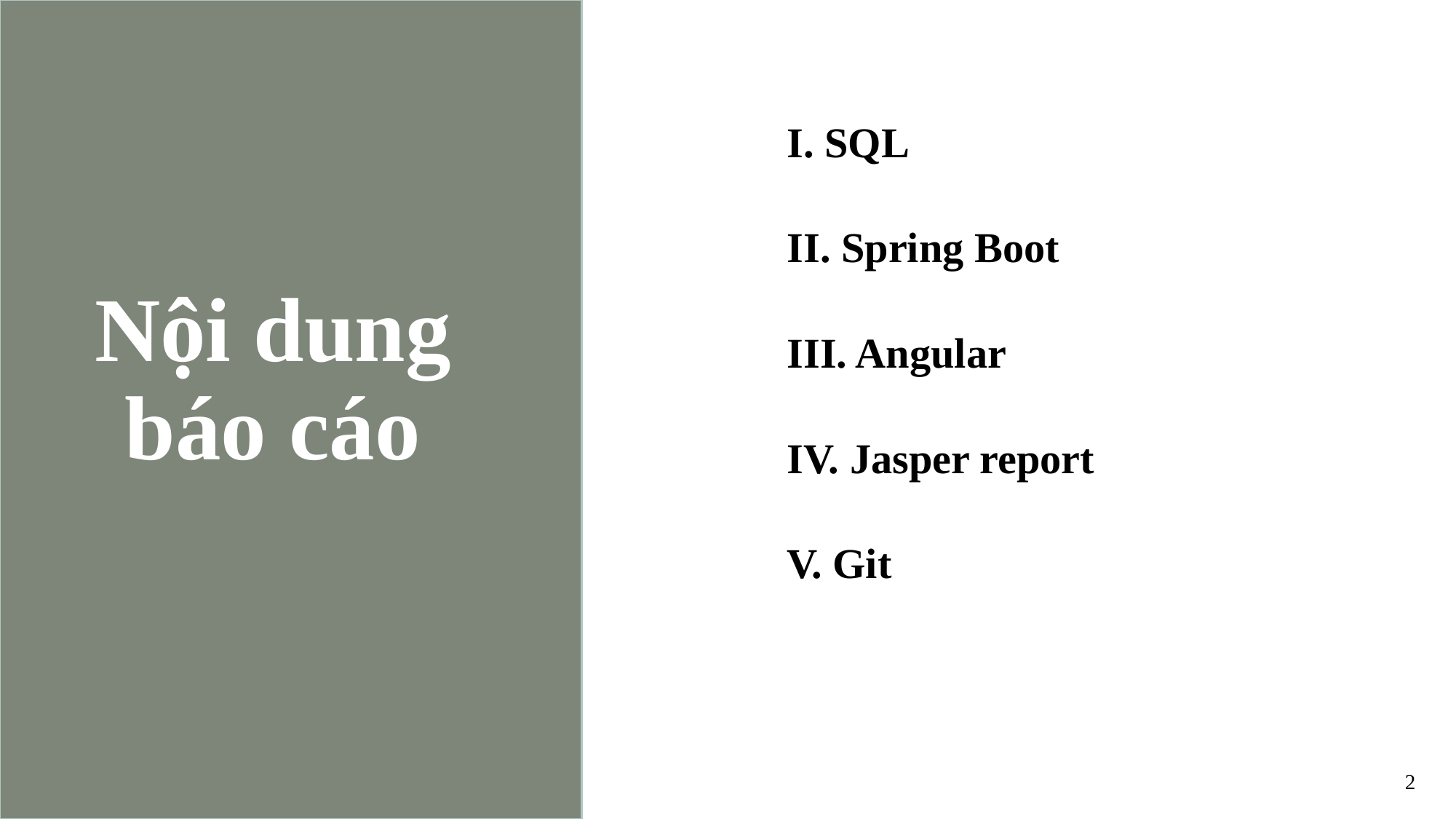

I. SQL
Nội dung báo cáo
II. Spring Boot
III. Angular
IV. Jasper report
V. Git
Presentation title
2